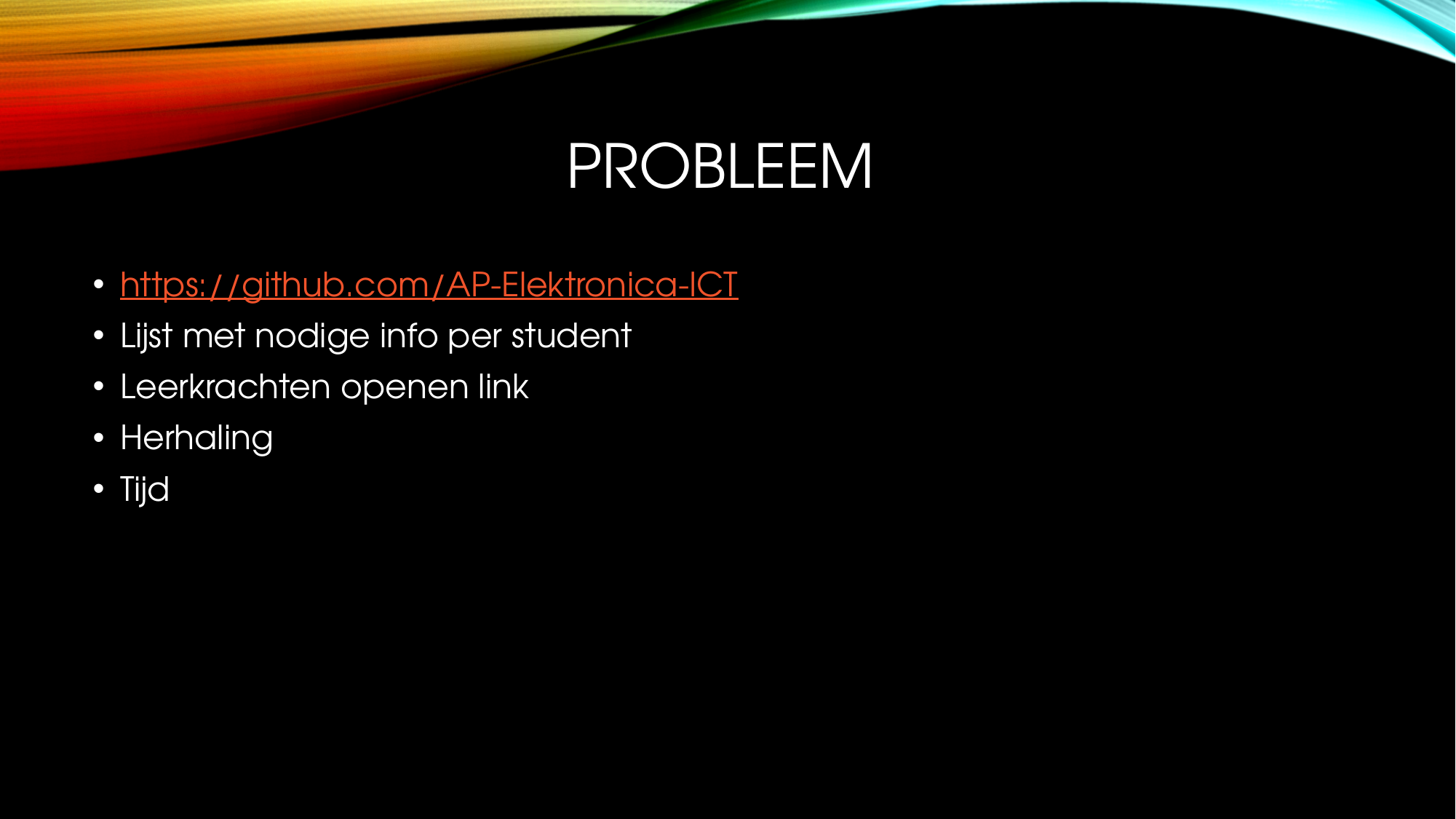

# Probleem
https://github.com/AP-Elektronica-ICT
Lijst met nodige info per student
Leerkrachten openen link
Herhaling
Tijd